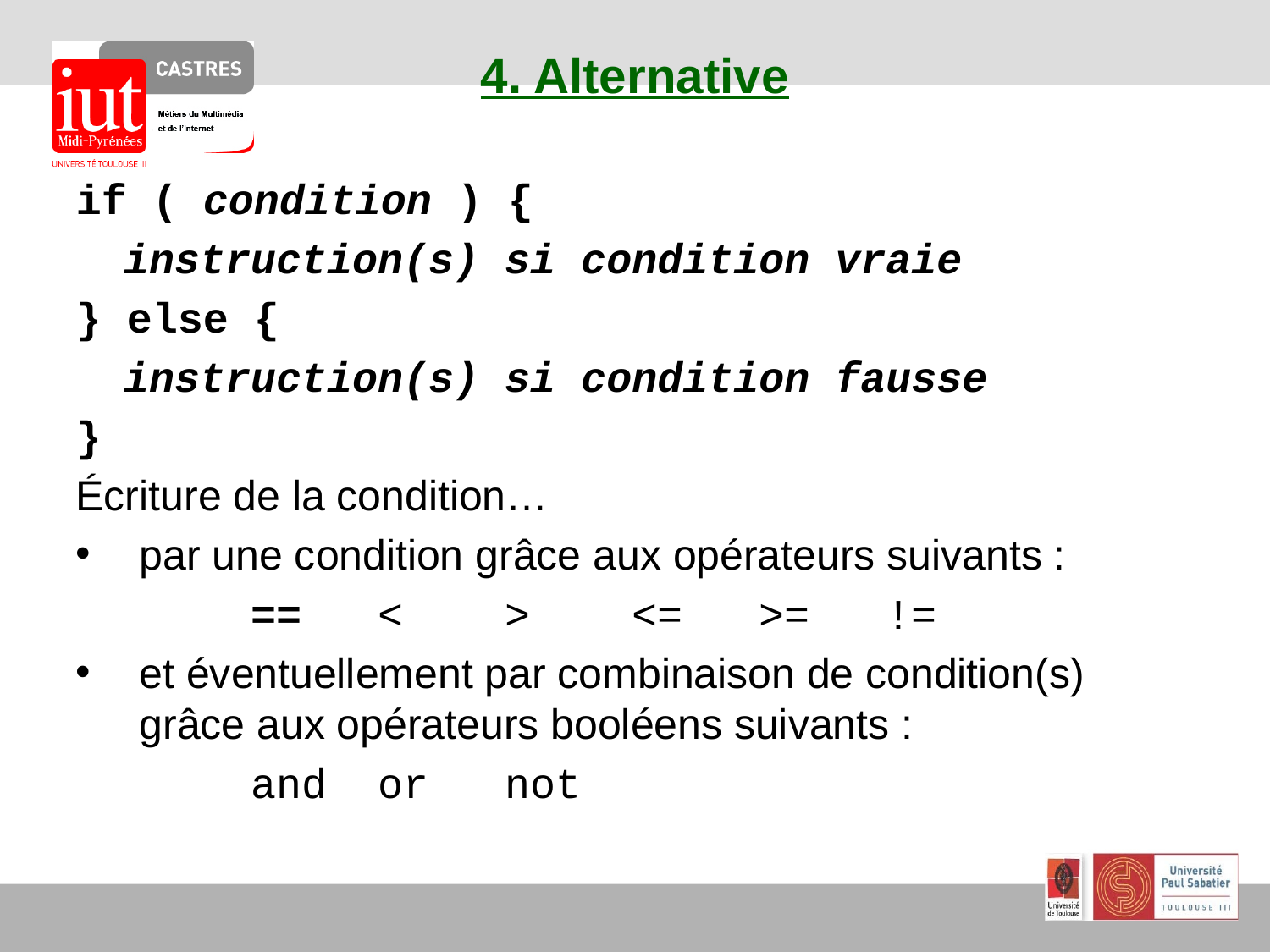

# 4. Alternative
if ( condition ) {
	instruction(s) si condition vraie
} else {
	instruction(s) si condition fausse
}
Écriture de la condition…
par une condition grâce aux opérateurs suivants :
		==	<	>	<=	>=	!=
et éventuellement par combinaison de condition(s) grâce aux opérateurs booléens suivants :
		and	or	not